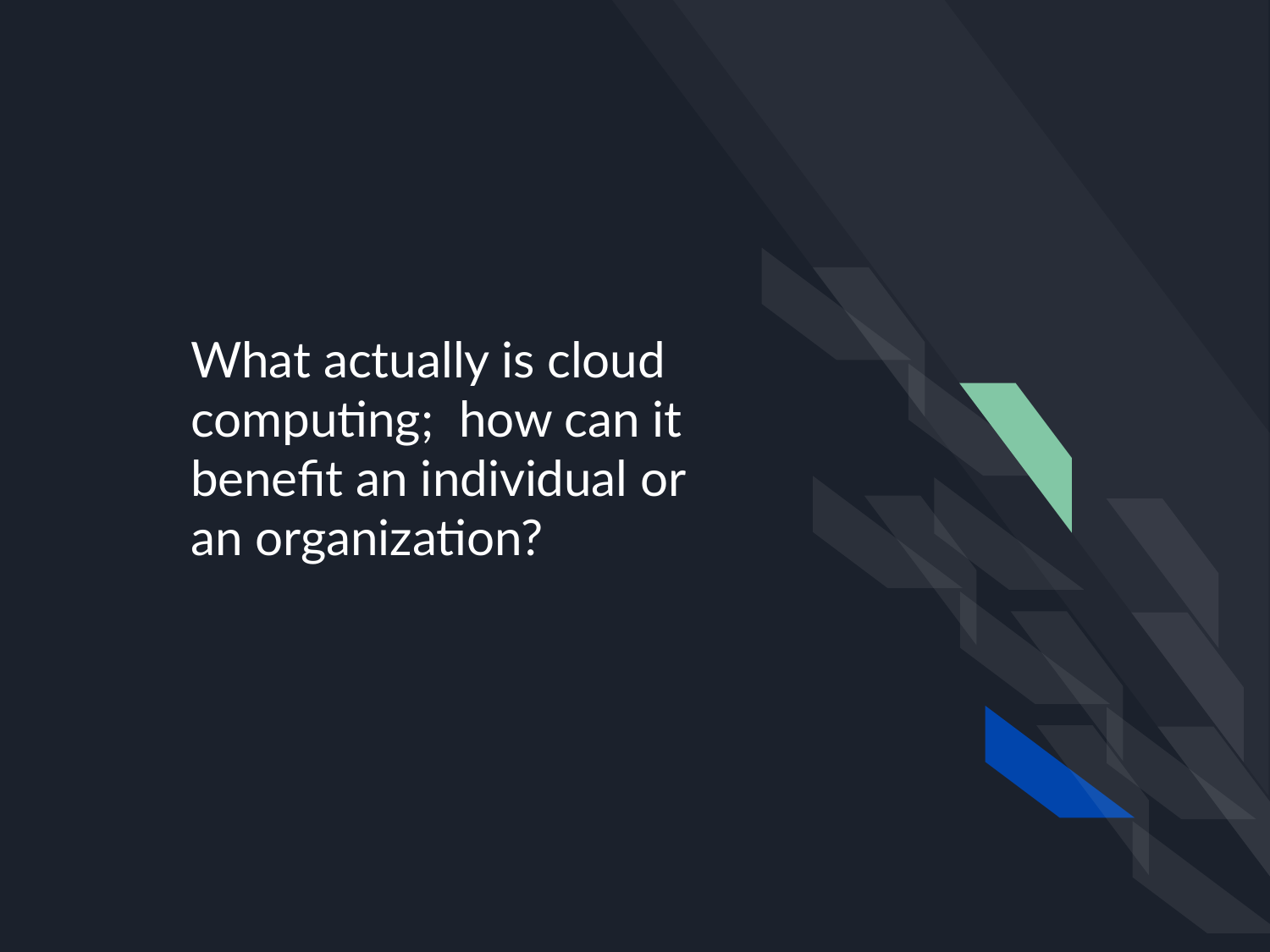

# What actually is cloud computing;  how can it benefit an individual or an organization?